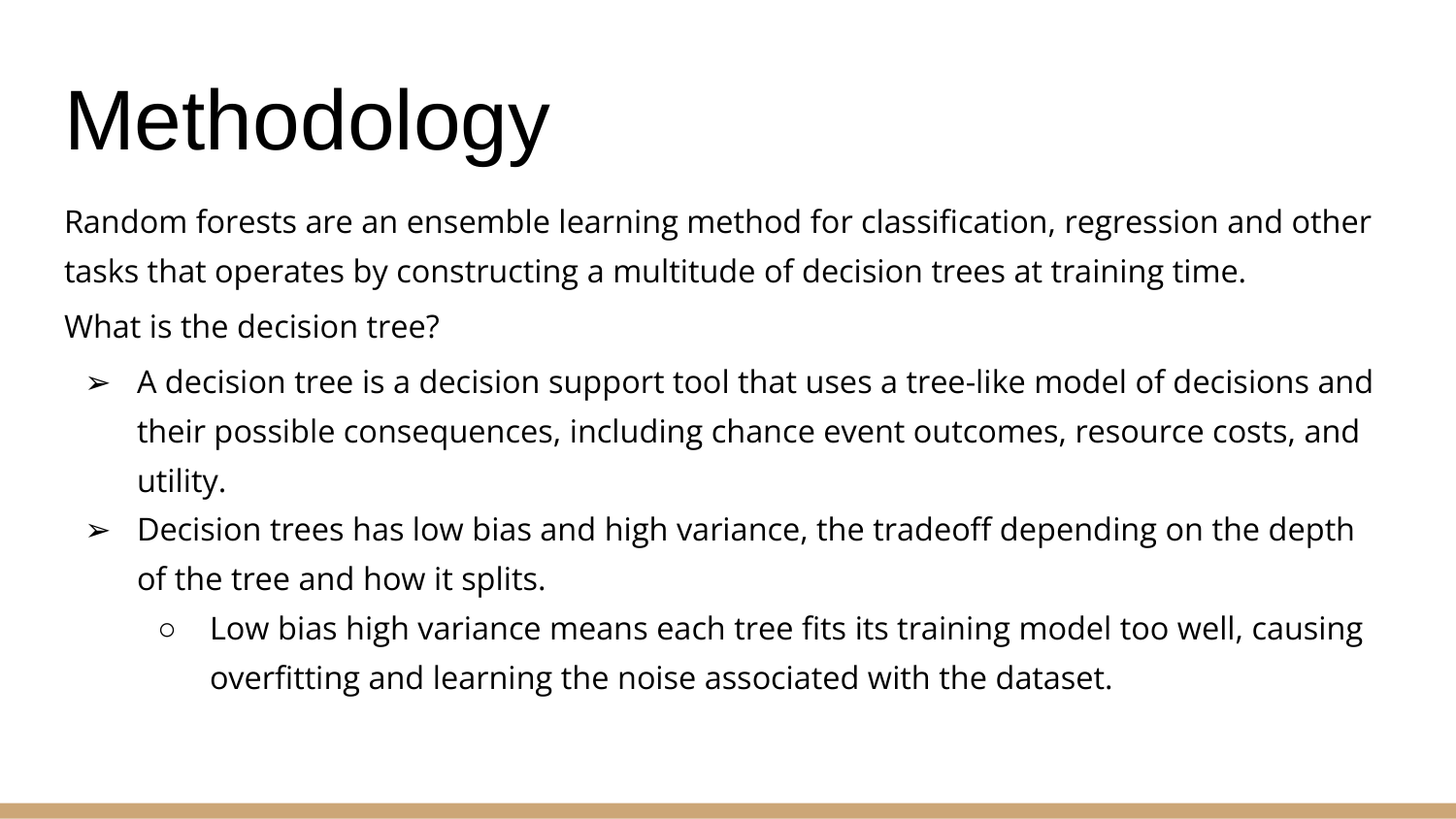

# Methodology
Random forests are an ensemble learning method for classification, regression and other tasks that operates by constructing a multitude of decision trees at training time.
What is the decision tree?
A decision tree is a decision support tool that uses a tree-like model of decisions and their possible consequences, including chance event outcomes, resource costs, and utility.
Decision trees has low bias and high variance, the tradeoff depending on the depth of the tree and how it splits.
Low bias high variance means each tree fits its training model too well, causing overfitting and learning the noise associated with the dataset.